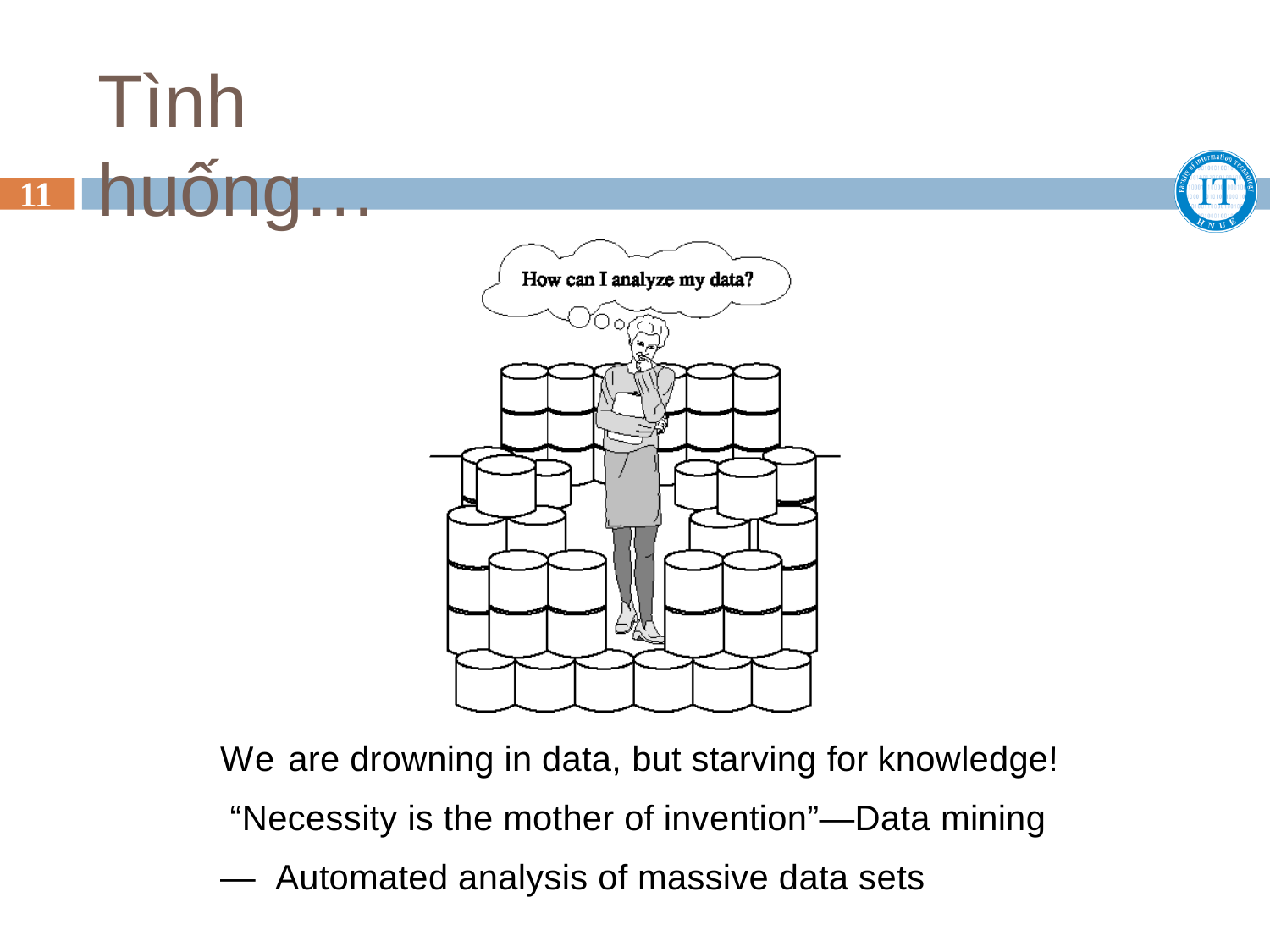

# Tình huống…
11

We are drowning in data, but starving for knowledge!  “Necessity is the mother of invention”—Data mining—  Automated analysis of massive data sets